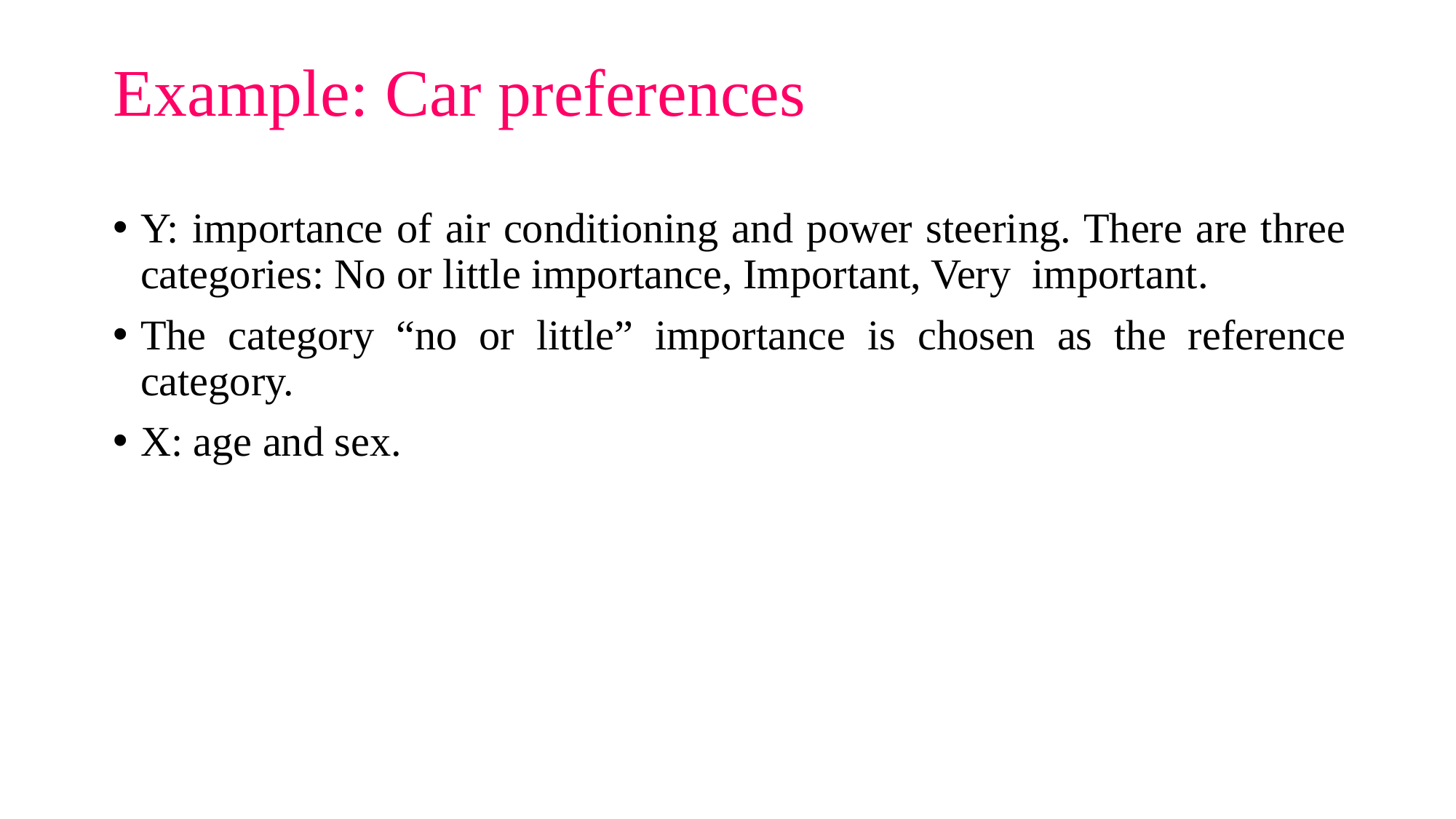

# Example: Car preferences

Y: importance of air conditioning and power steering. There are three categories: No or little importance, Important, Very  important.
The category “no or little” importance is chosen as the reference category.
X: age and sex.